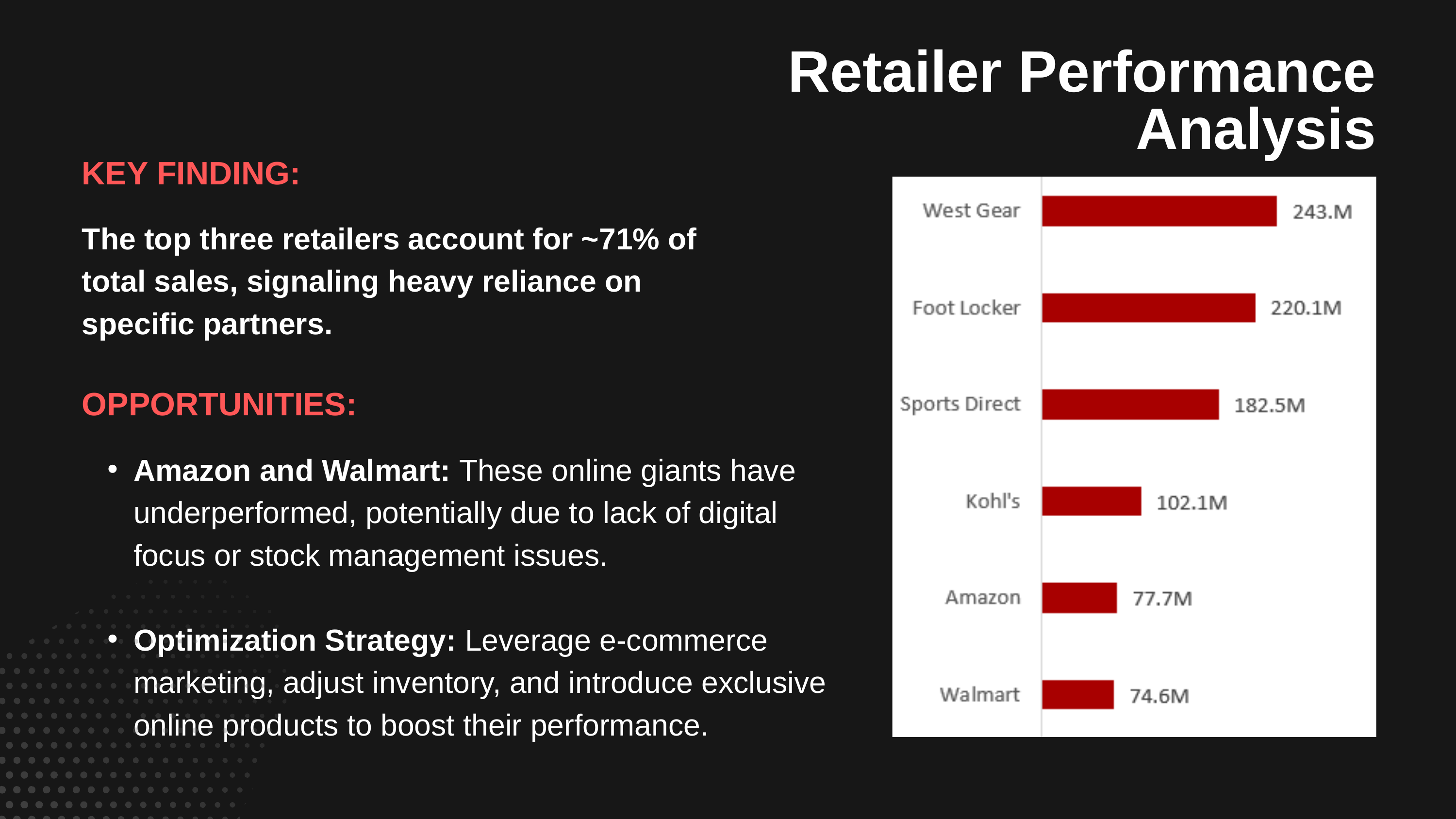

Retailer Performance Analysis
KEY FINDING:
The top three retailers account for ~71% of total sales, signaling heavy reliance on specific partners.

OPPORTUNITIES:
Amazon and Walmart: These online giants have underperformed, potentially due to lack of digital focus or stock management issues.

Optimization Strategy: Leverage e-commerce marketing, adjust inventory, and introduce exclusive online products to boost their performance.